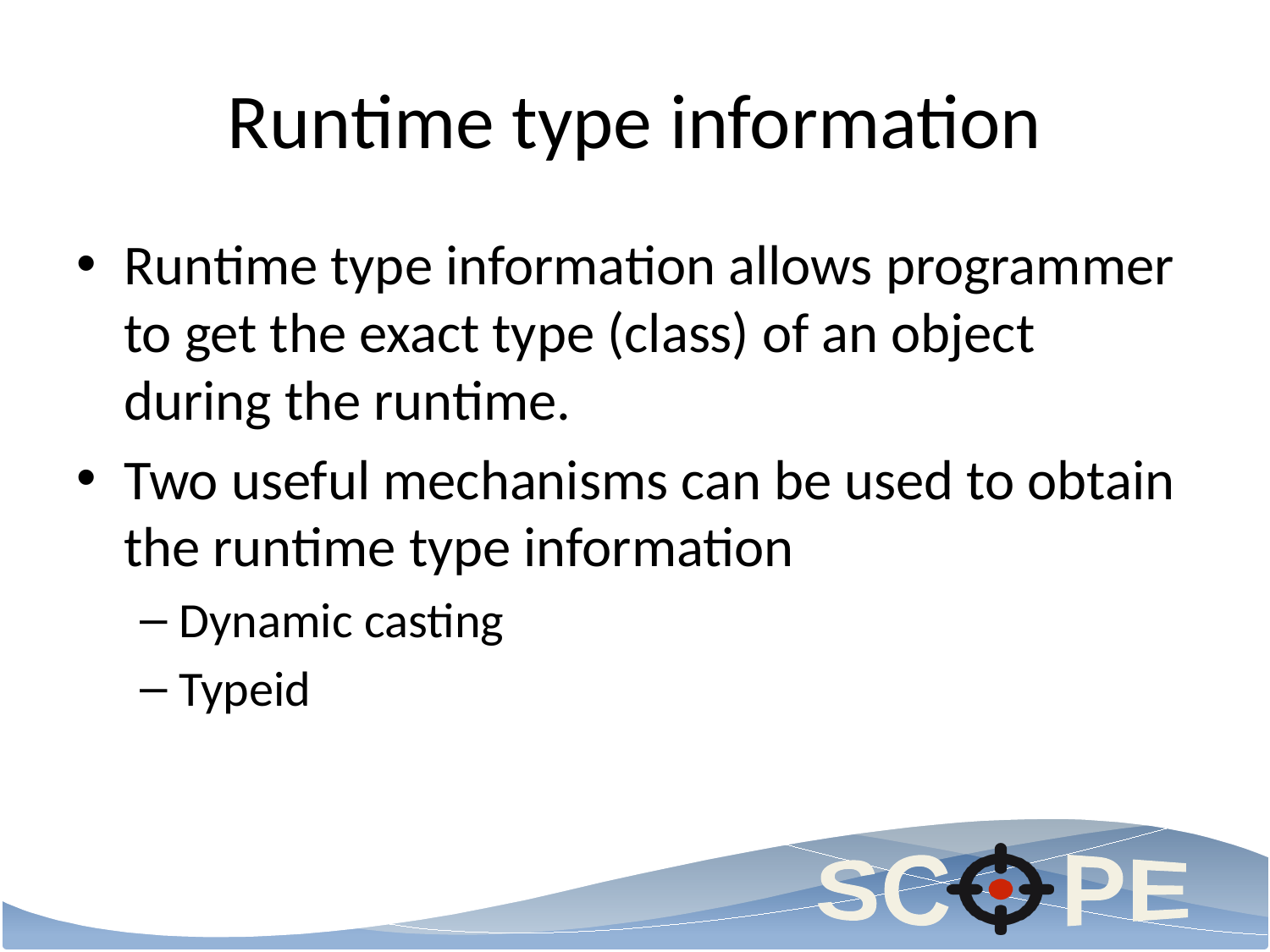

# Runtime type information
Runtime type information allows programmer to get the exact type (class) of an object during the runtime.
Two useful mechanisms can be used to obtain the runtime type information
Dynamic casting
Typeid